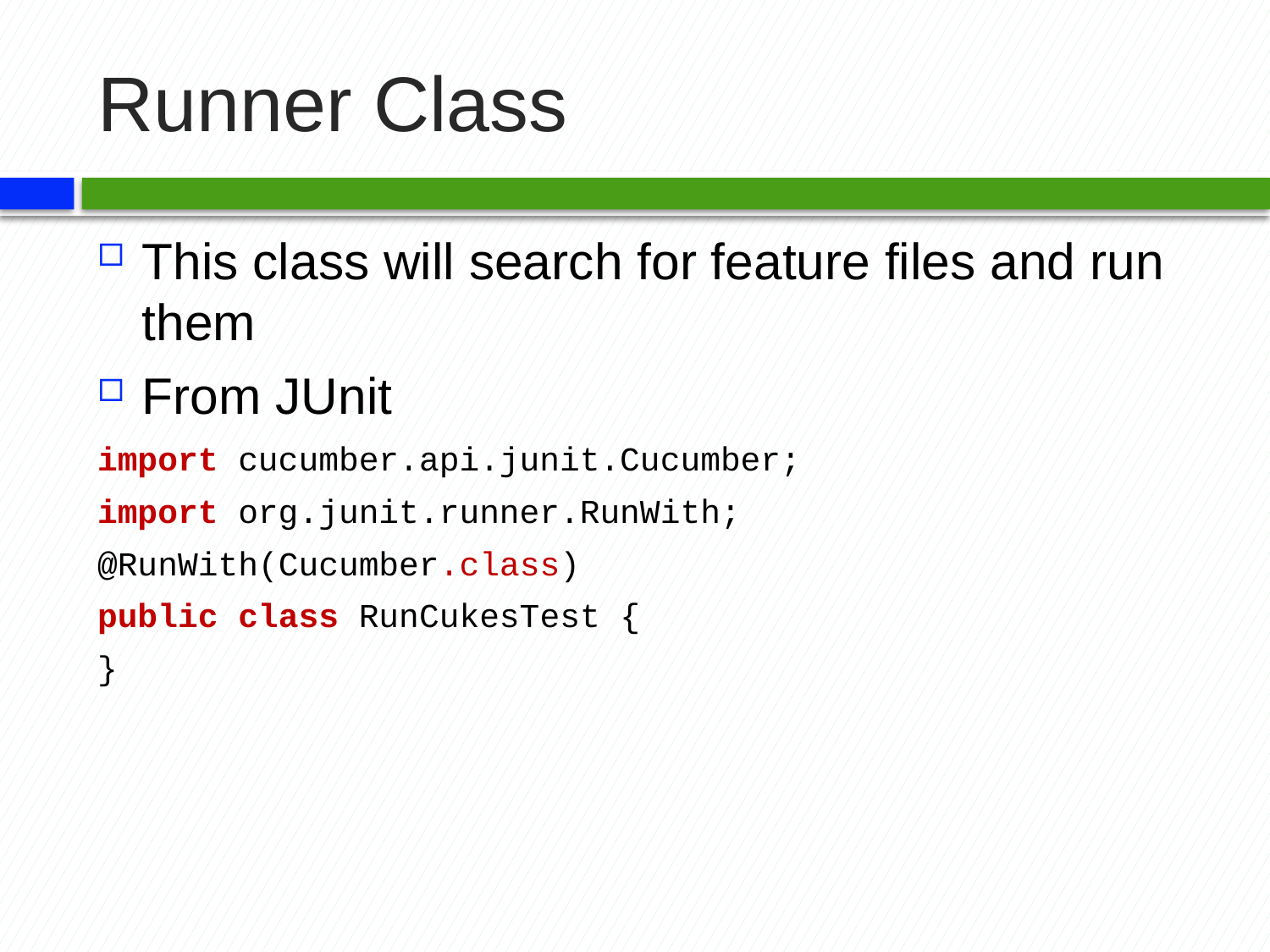

# Runner Class
This class will search for feature files and run them
From JUnit
import cucumber.api.junit.Cucumber;
import org.junit.runner.RunWith;
@RunWith(Cucumber.class)
public class RunCukesTest {
}